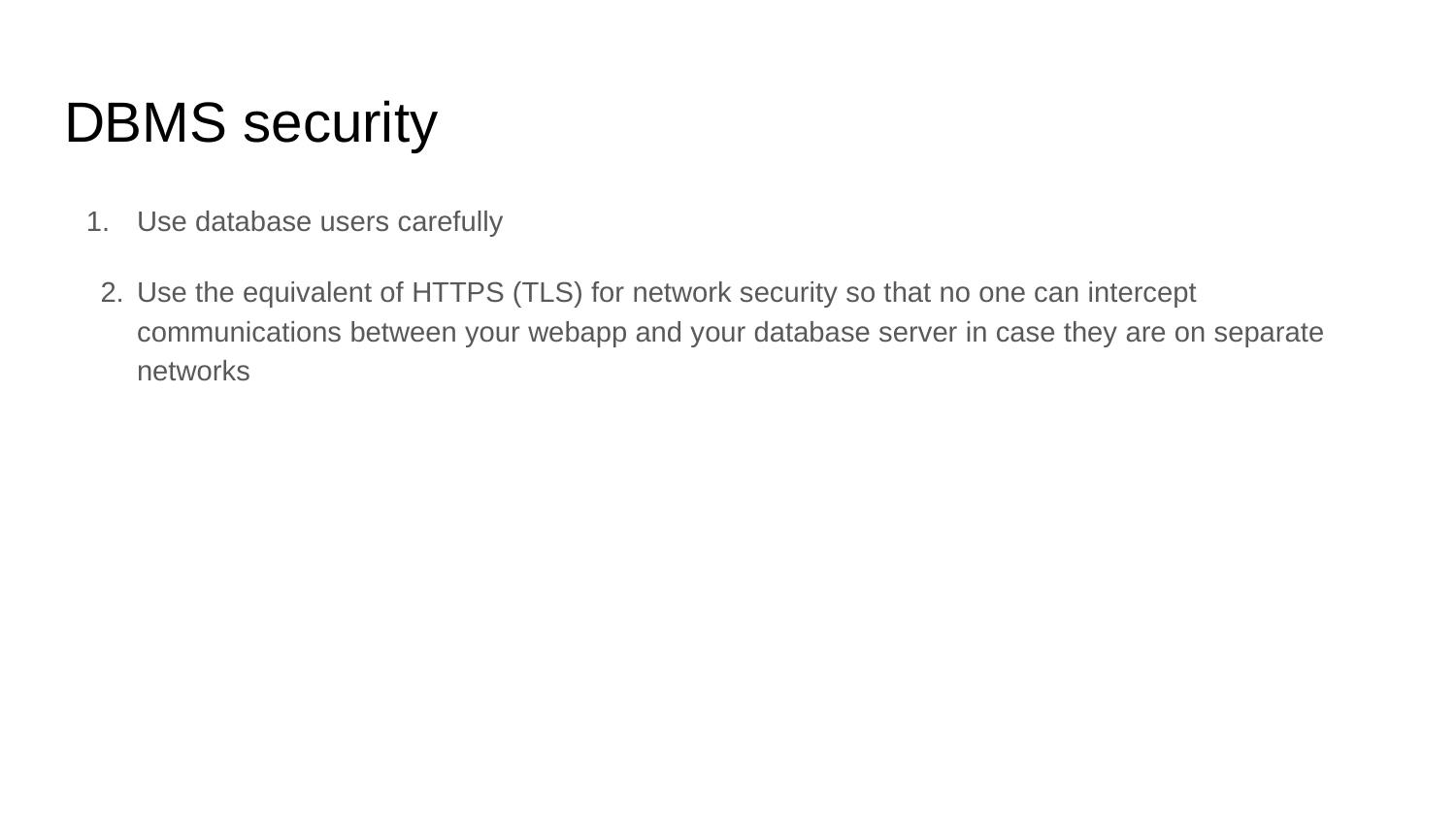

# DBMS security
Use database users carefully
Use the equivalent of HTTPS (TLS) for network security so that no one can intercept communications between your webapp and your database server in case they are on separate networks